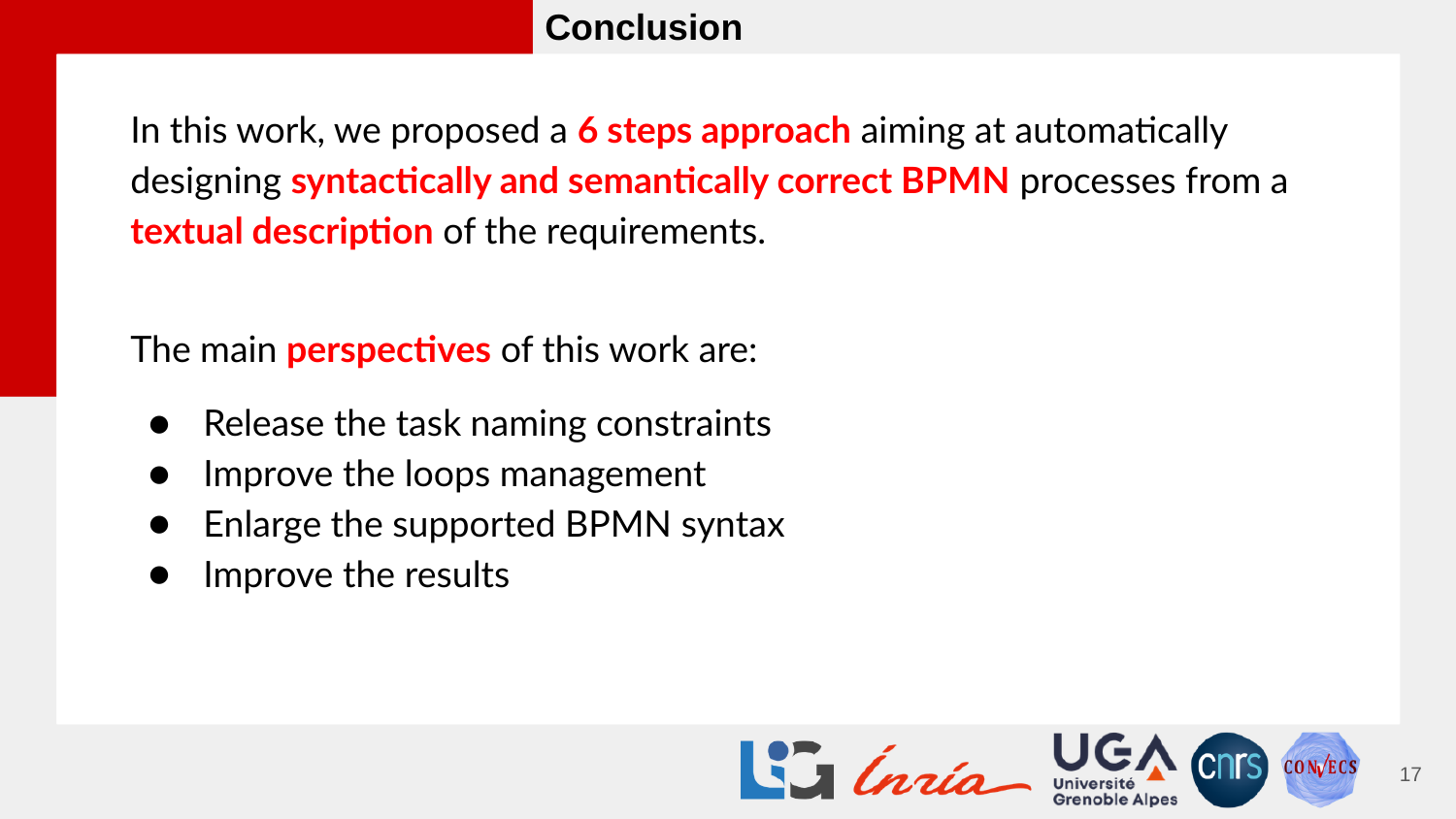

Conclusion
In this work, we proposed a 6 steps approach aiming at automatically designing syntactically and semantically correct BPMN processes from a textual description of the requirements.
The main perspectives of this work are:
Release the task naming constraints
Improve the loops management
Enlarge the supported BPMN syntax
Improve the results
17